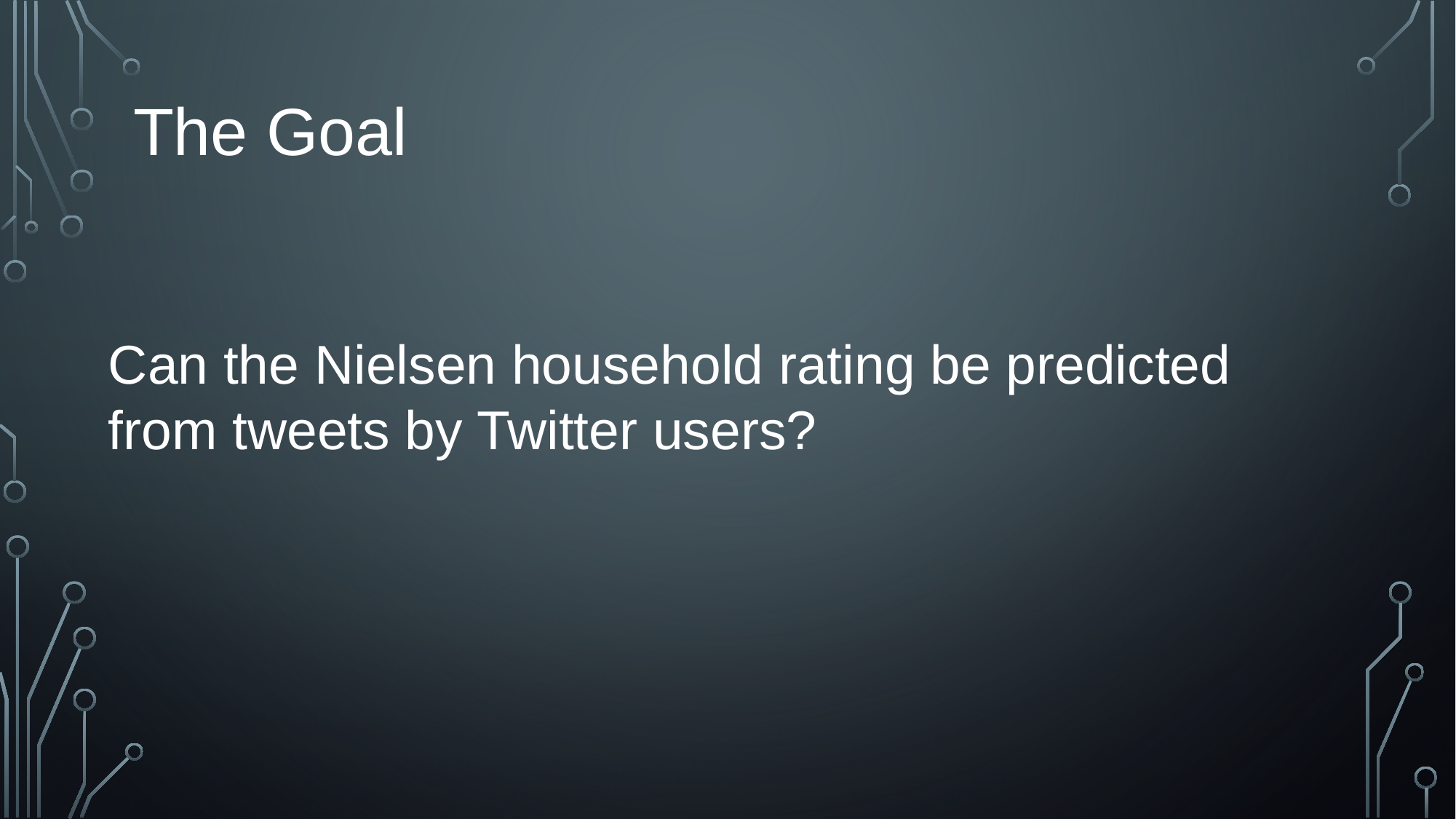

The Goal
Can the Nielsen household rating be predicted from tweets by Twitter users?